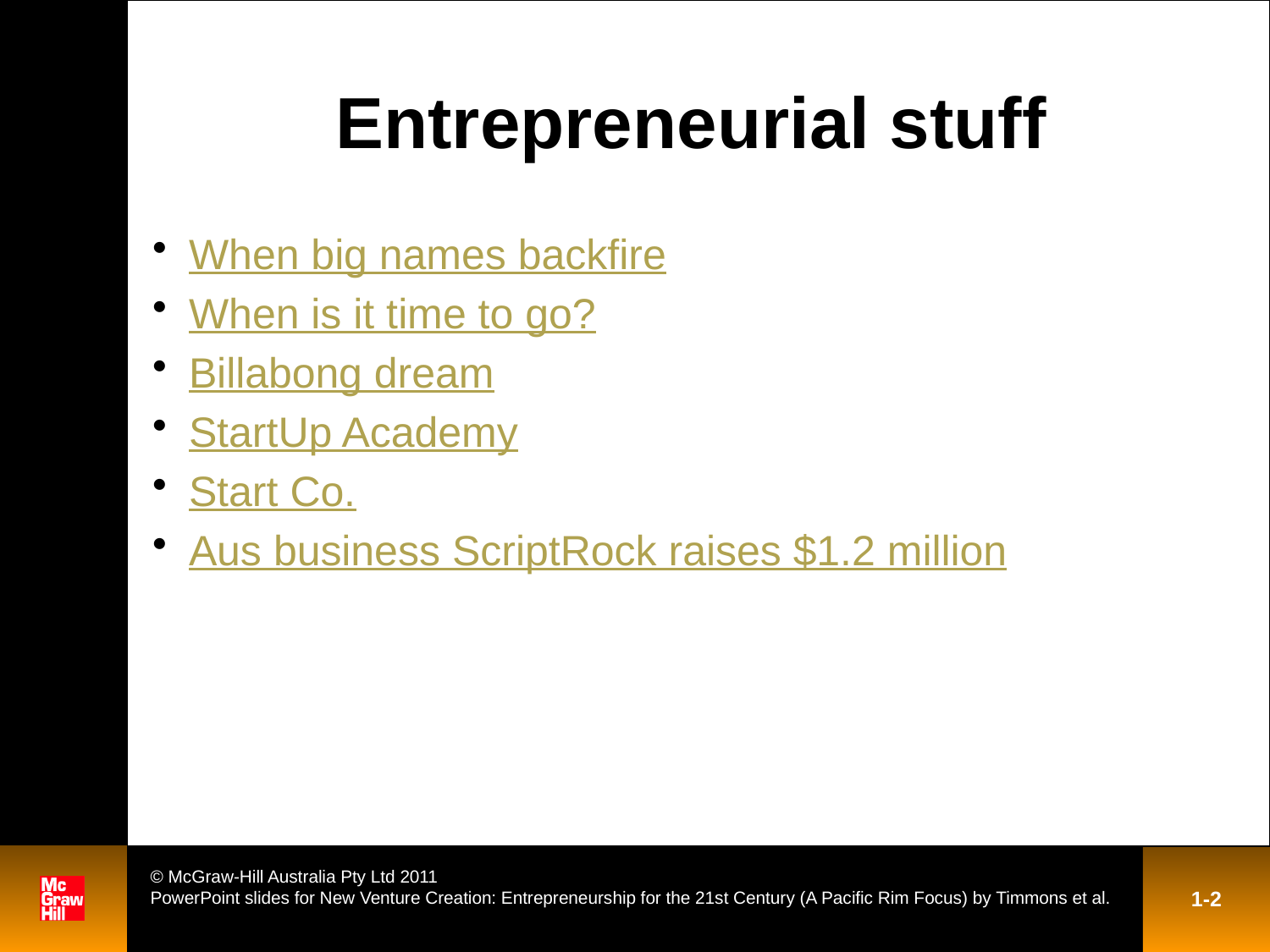

# Entrepreneurial stuff
When big names backfire
When is it time to go?
Billabong dream
StartUp Academy
Start Co.
Aus business ScriptRock raises $1.2 million
© McGraw-Hill Australia Pty Ltd 2011
PowerPoint slides for New Venture Creation: Entrepreneurship for the 21st Century (A Pacific Rim Focus) by Timmons et al.
1-2